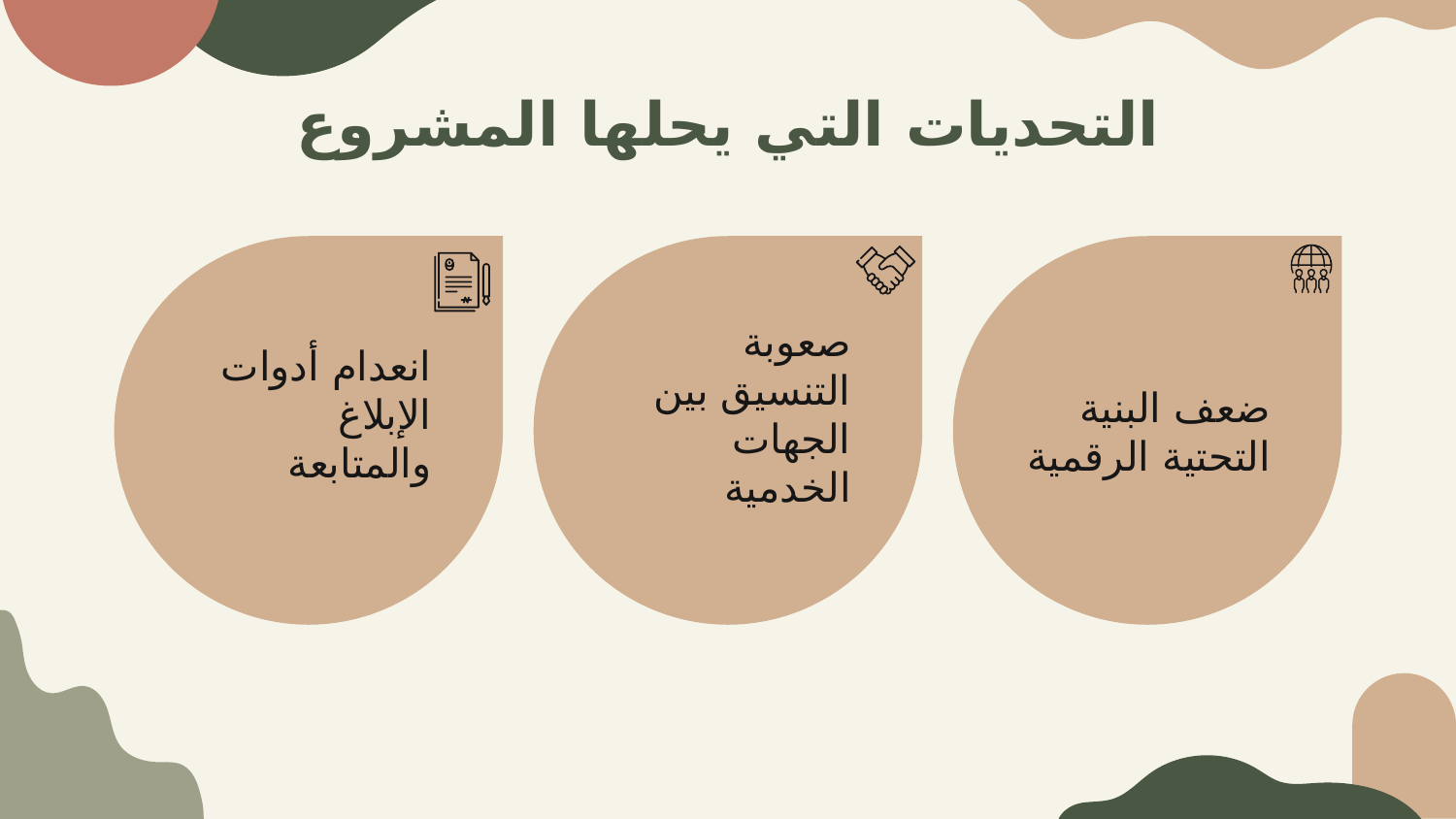

# التحديات التي يحلها المشروع
انعدام أدوات الإبلاغ والمتابعة

صعوبة التنسيق بين الجهات الخدمية

ضعف البنية التحتية الرقمية